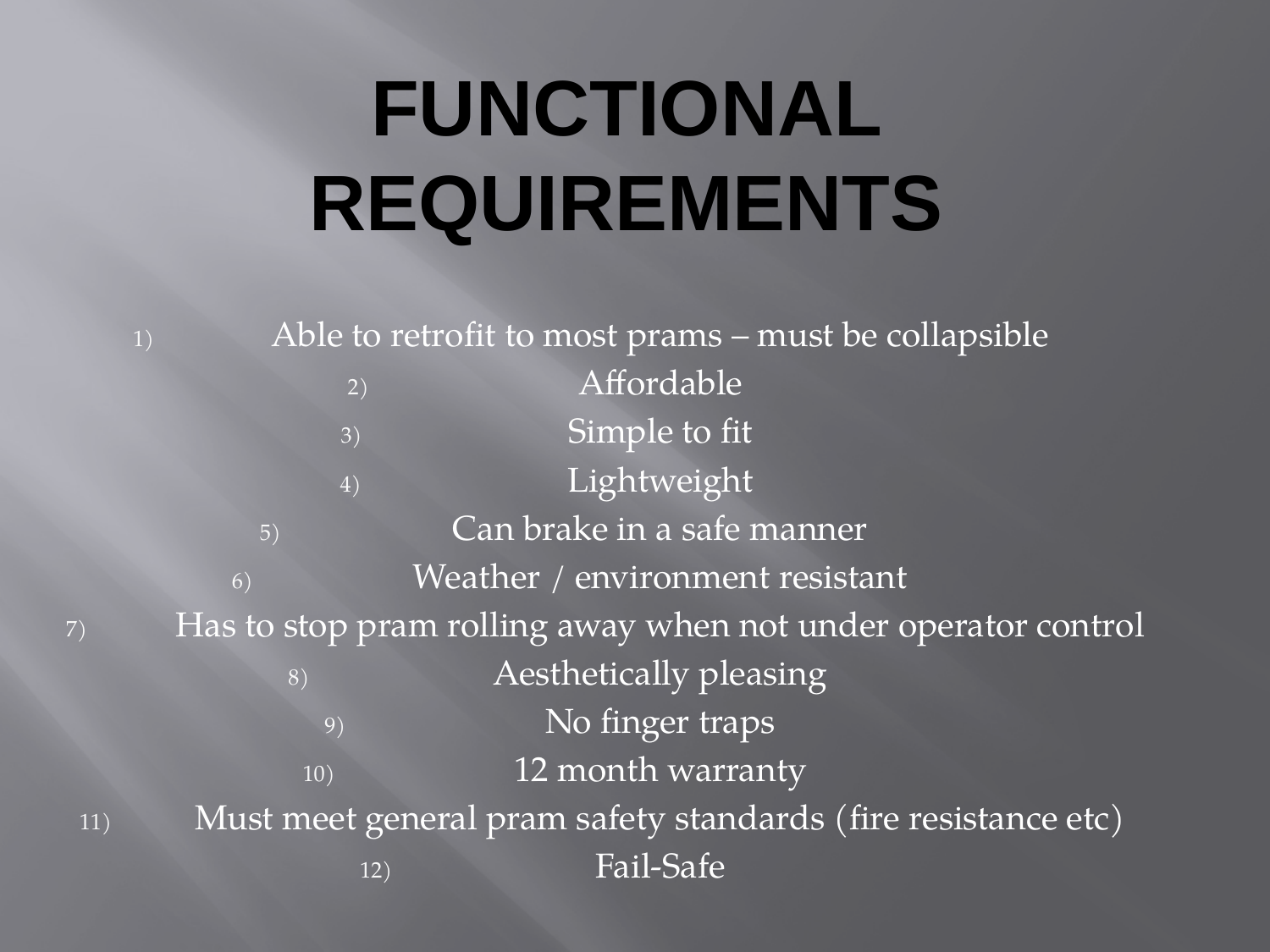

# functional requirements
Able to retrofit to most prams – must be collapsible
Affordable
Simple to fit
Lightweight
Can brake in a safe manner
Weather / environment resistant
Has to stop pram rolling away when not under operator control
Aesthetically pleasing
No finger traps
12 month warranty
Must meet general pram safety standards (fire resistance etc)
Fail-Safe